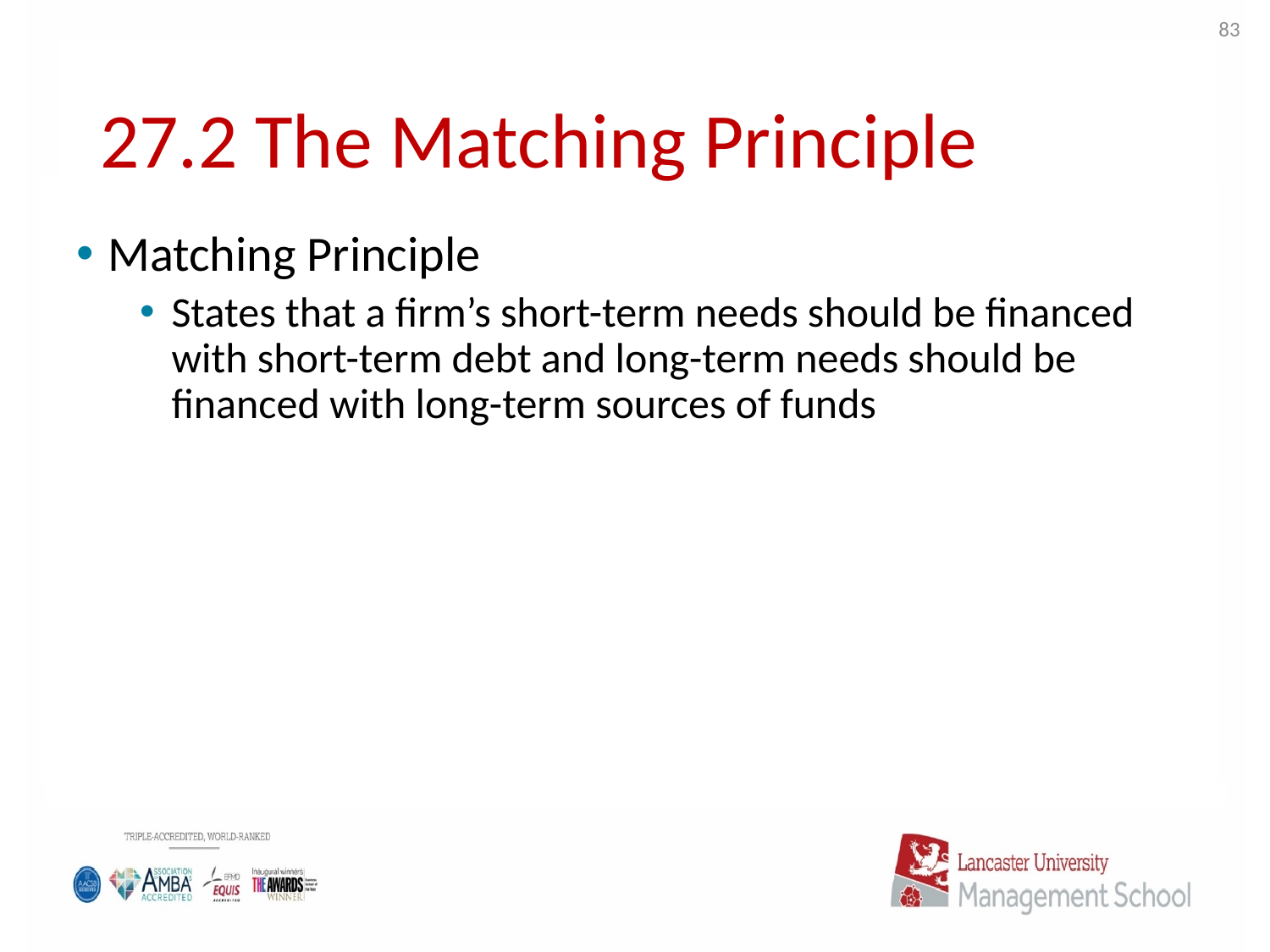

83
# 27.2 The Matching Principle
Matching Principle
States that a firm’s short-term needs should be financed with short-term debt and long-term needs should be financed with long-term sources of funds